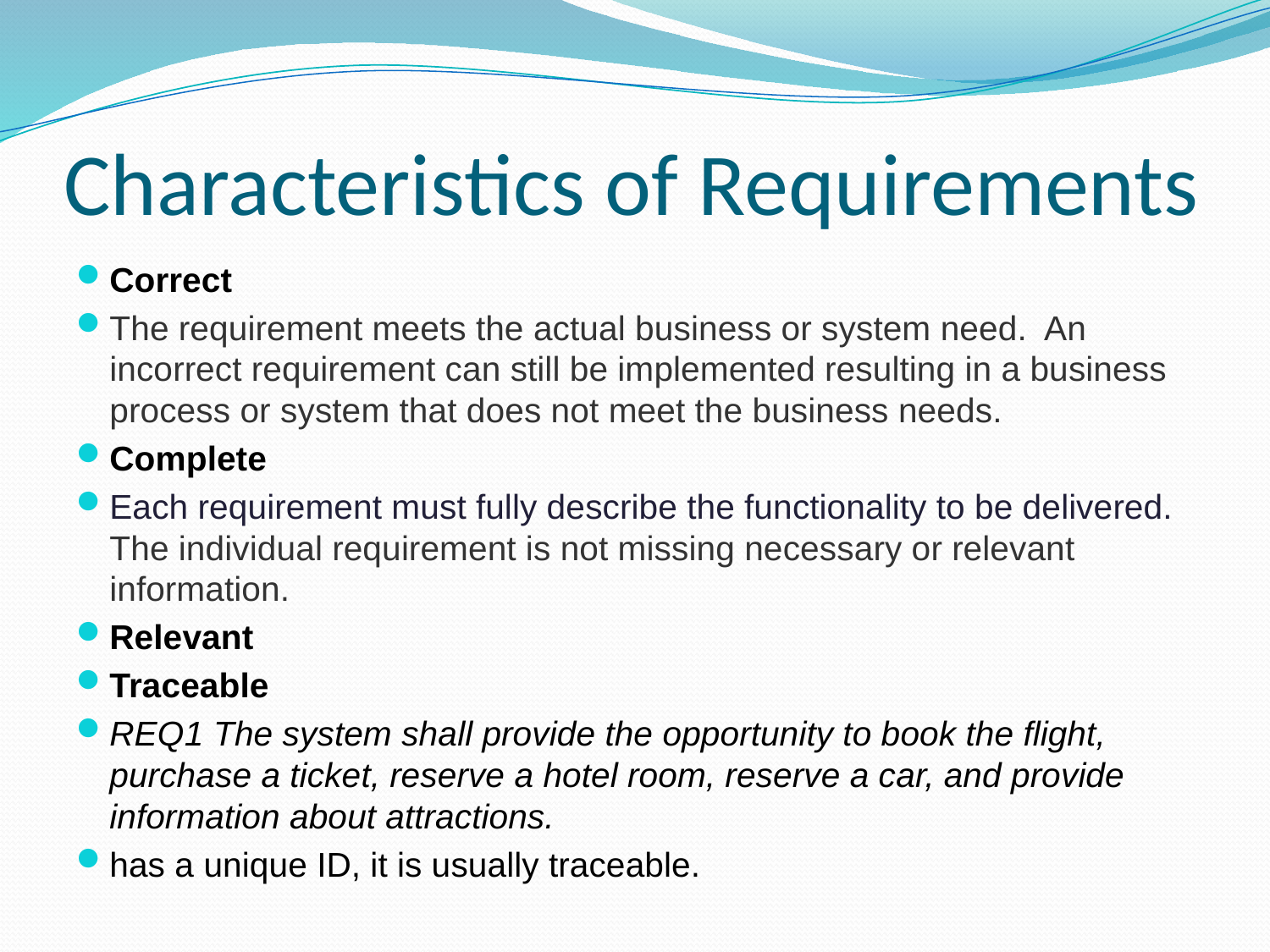

Characteristics of Requirements
Correct
The requirement meets the actual business or system need.  An incorrect requirement can still be implemented resulting in a business process or system that does not meet the business needs.
Complete
Each requirement must fully describe the functionality to be delivered. The individual requirement is not missing necessary or relevant information.
Relevant
Traceable
REQ1 The system shall provide the opportunity to book the flight, purchase a ticket, reserve a hotel room, reserve a car, and provide information about attractions.
has a unique ID, it is usually traceable.